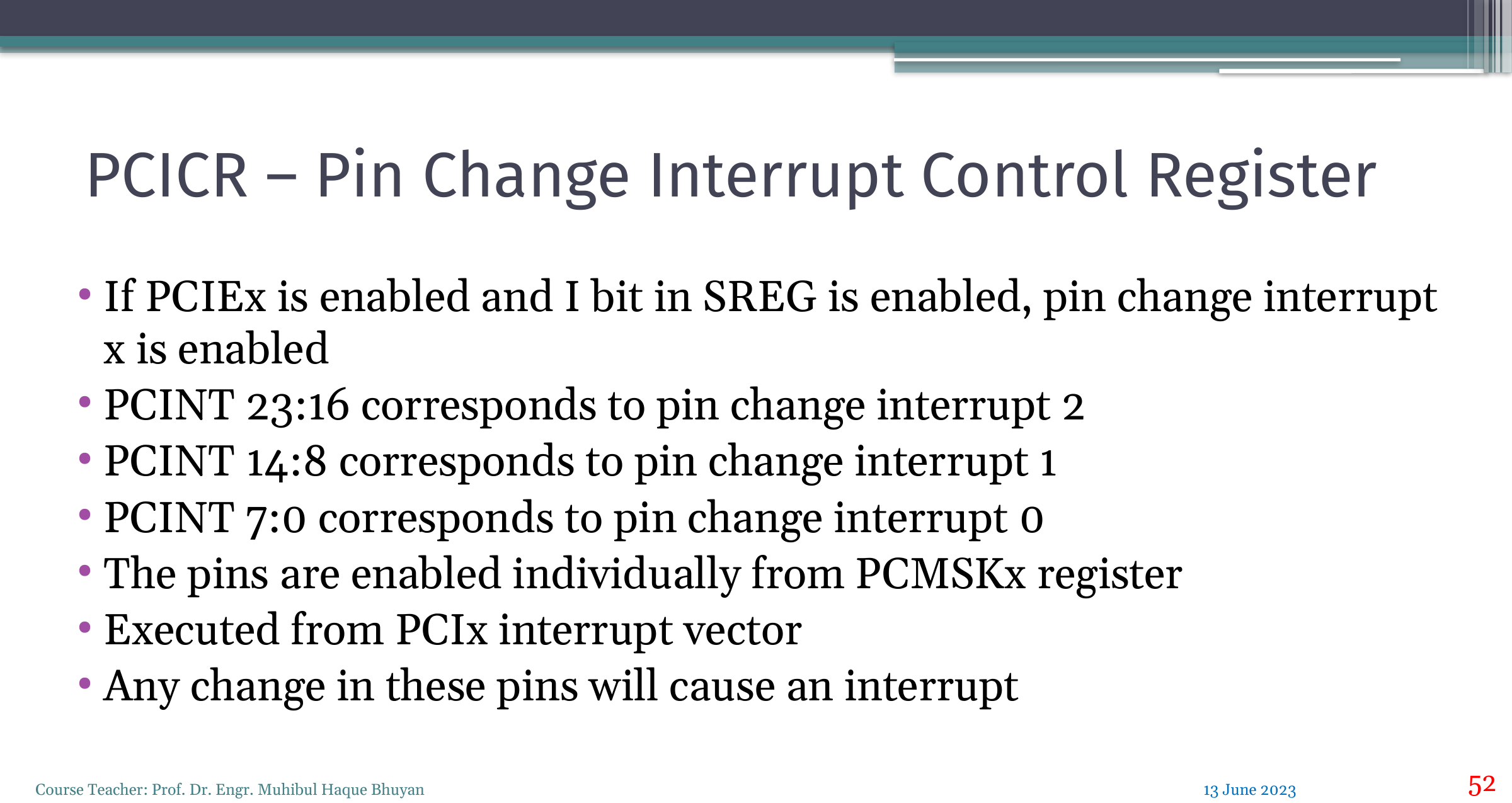

# PCICR – Pin Change Interrupt Control Register
If PCIEx is enabled and I bit in SREG is enabled, pin change interrupt x is enabled
PCINT 23:16 corresponds to pin change interrupt 2
PCINT 14:8 corresponds to pin change interrupt 1
PCINT 7:0 corresponds to pin change interrupt 0
The pins are enabled individually from PCMSKx register
Executed from PCIx interrupt vector
Any change in these pins will cause an interrupt
52
Course Teacher: Prof. Dr. Engr. Muhibul Haque Bhuyan
13 June 2023